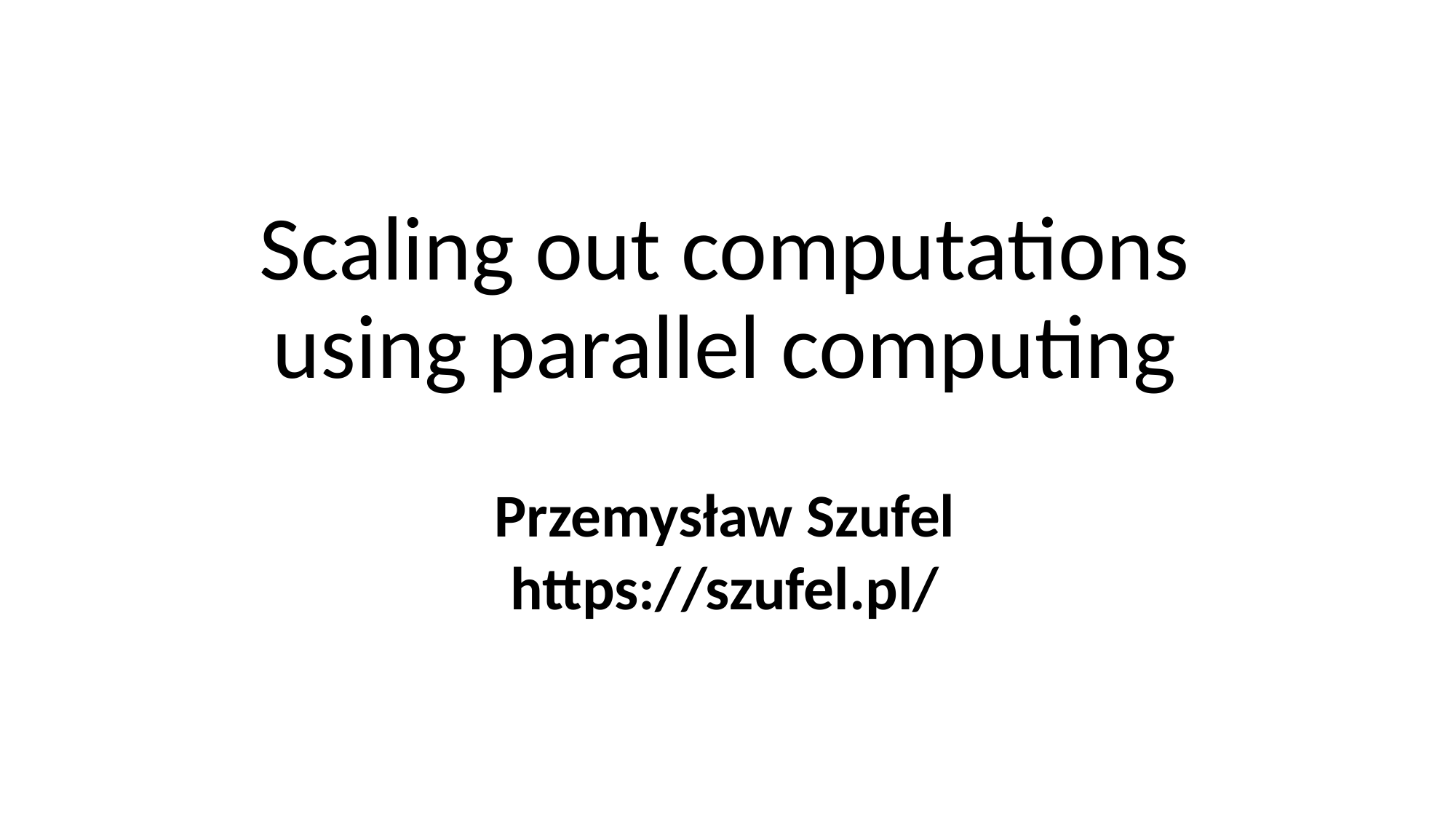

# Scaling out computations using parallel computing

Przemysław Szufel
https://szufel.pl/